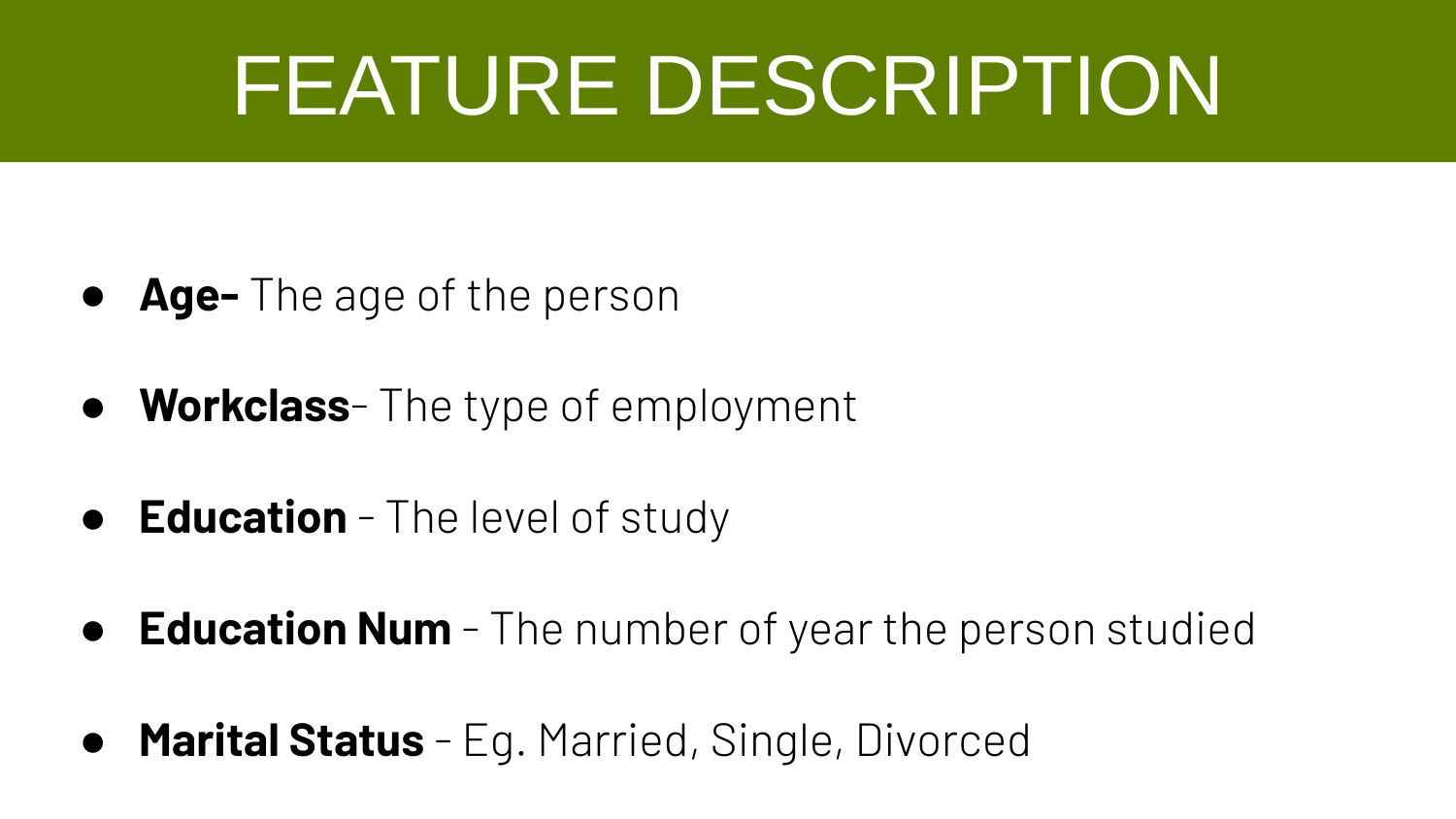

# FEATURE DESCRIPTION
Age- The age of the person
Workclass- The type of employment
Education - The level of study
Education Num - The number of year the person studied
Marital Status - Eg. Married, Single, Divorced